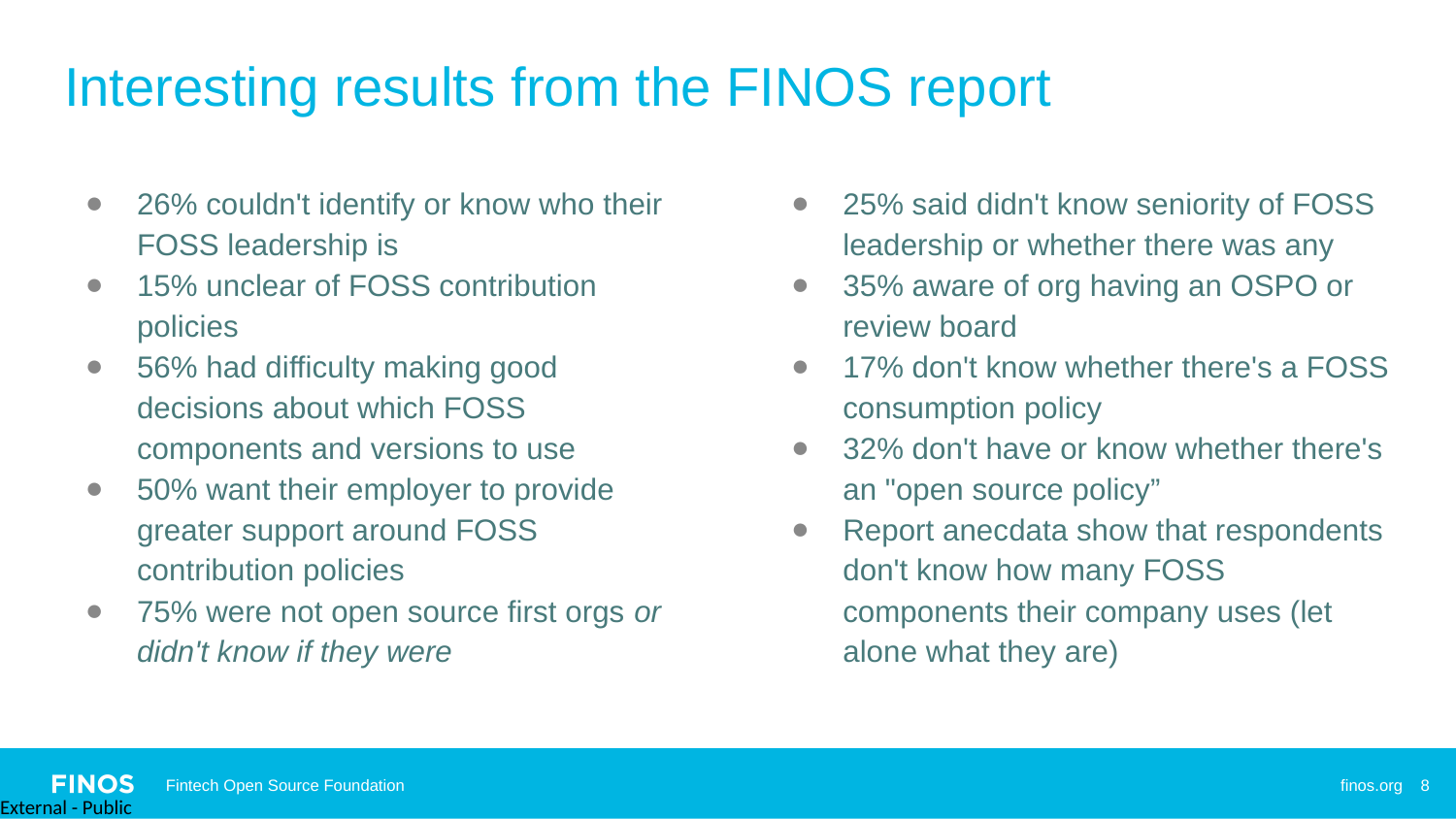

# Interesting results from the FINOS report
26% couldn't identify or know who their FOSS leadership is
15% unclear of FOSS contribution policies
56% had difficulty making good decisions about which FOSS components and versions to use
50% want their employer to provide greater support around FOSS contribution policies
75% were not open source first orgs or didn't know if they were

25% said didn't know seniority of FOSS leadership or whether there was any
35% aware of org having an OSPO or review board
17% don't know whether there's a FOSS consumption policy
32% don't have or know whether there's an "open source policy”
Report anecdata show that respondents don't know how many FOSS components their company uses (let alone what they are)

8